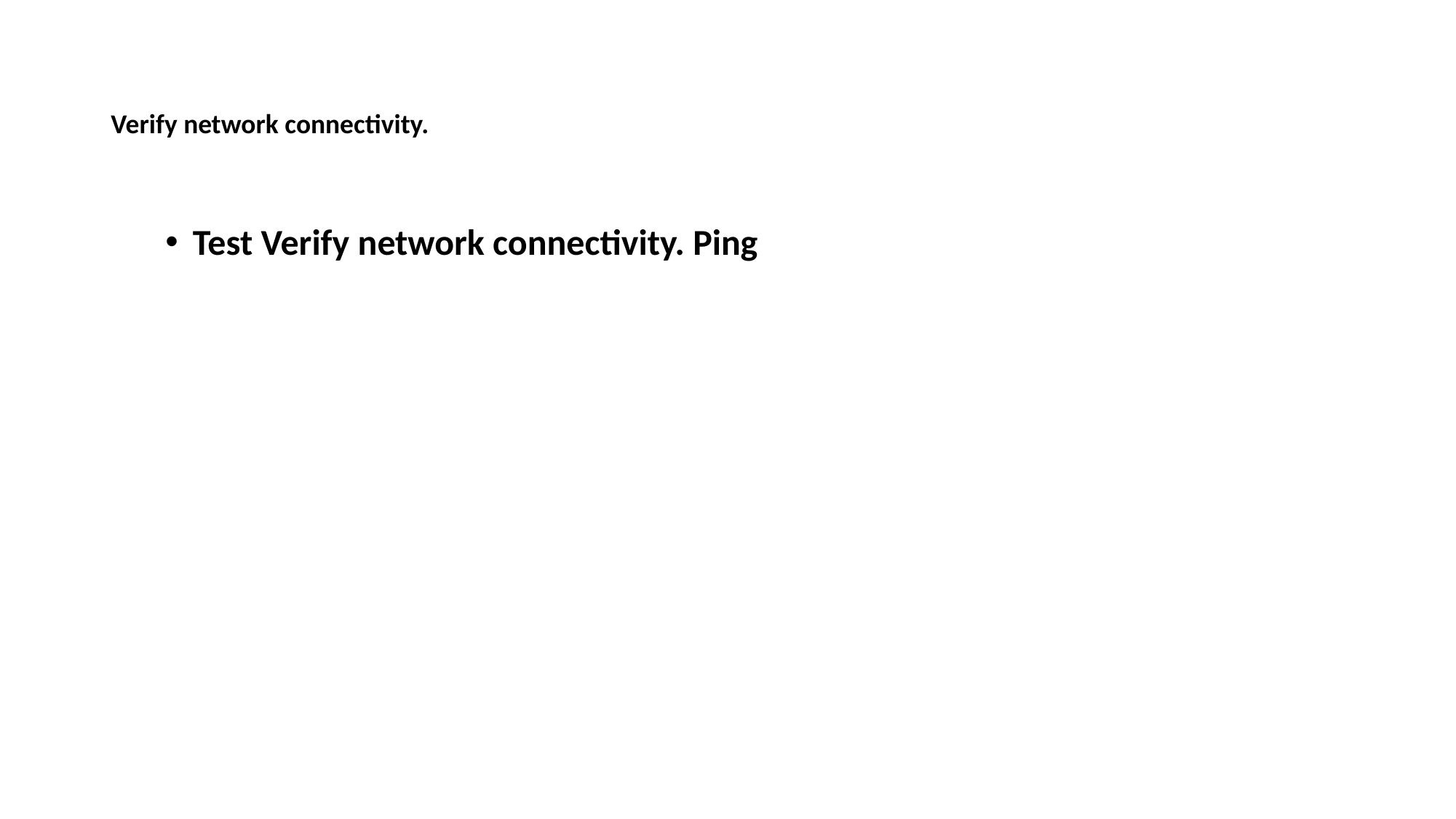

# Verify network connectivity.
Test Verify network connectivity. Ping